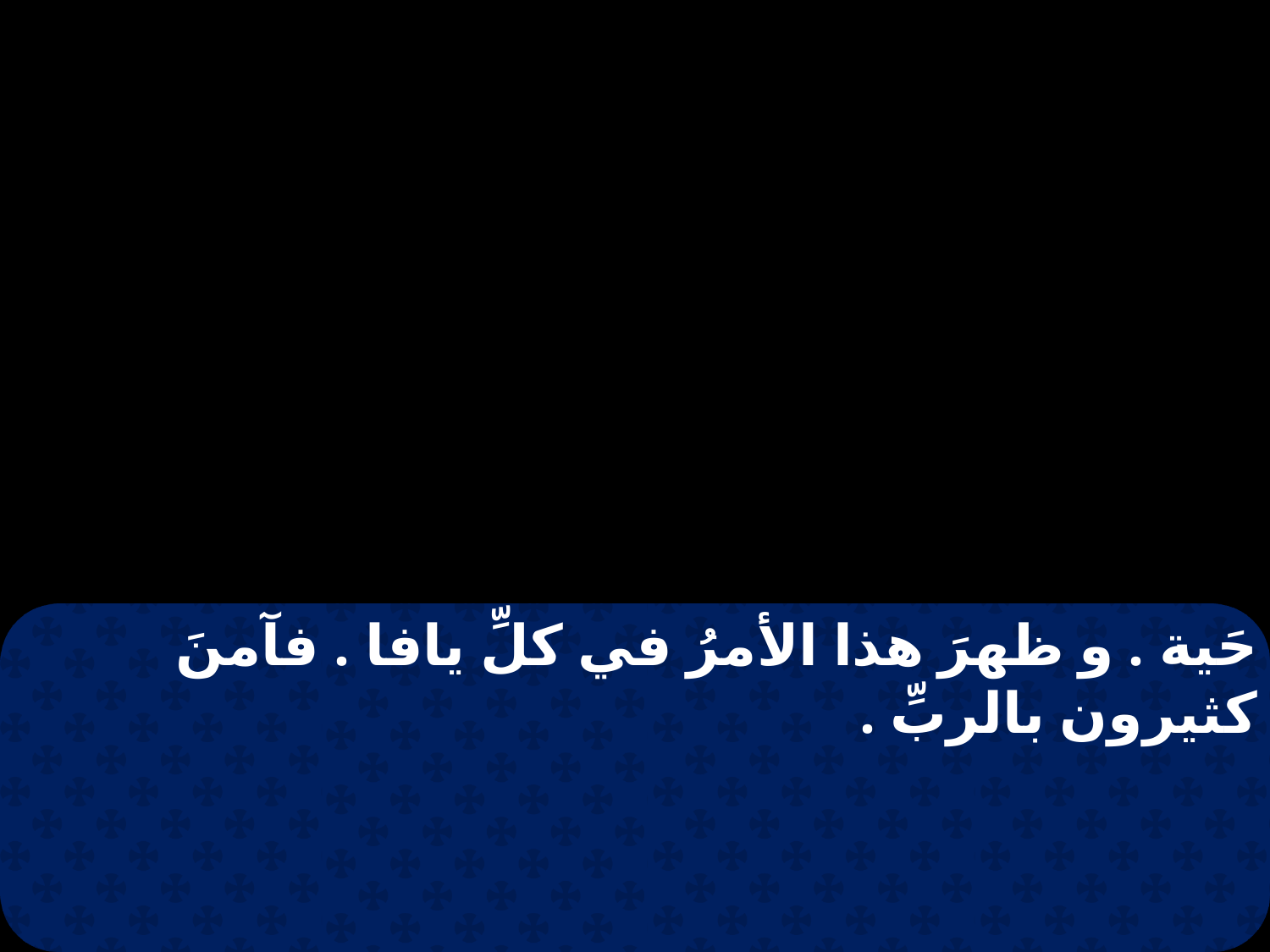

حَية . و ظهرَ هذا الأمرُ في كلِّ يافا . فآمنَ كثيرون بالربِّ .